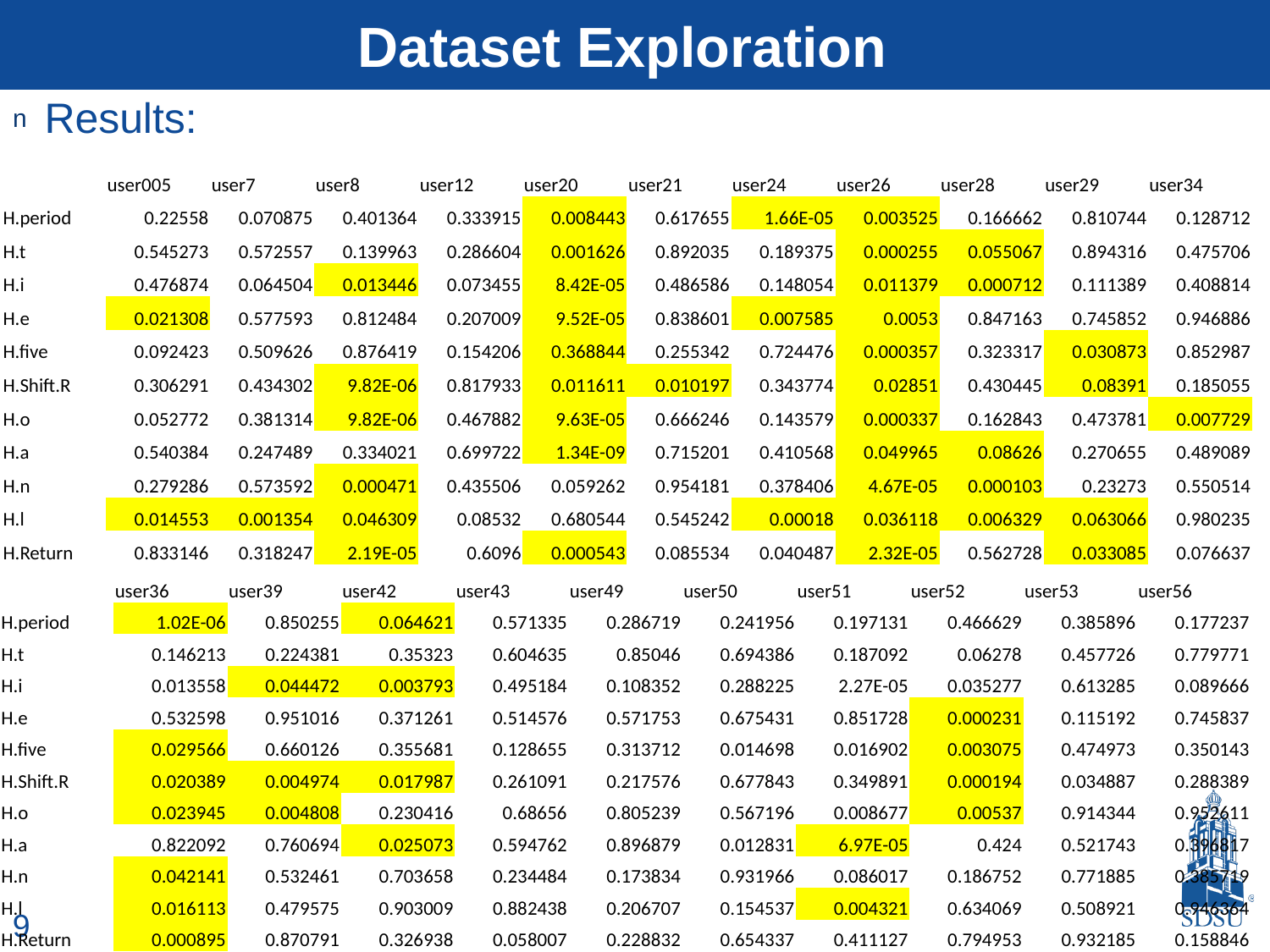

# Dataset Exploration
Results:
|  | user005 | user7 | user8 | user12 | user20 | user21 | user24 | user26 | user28 | user29 | user34 |
| --- | --- | --- | --- | --- | --- | --- | --- | --- | --- | --- | --- |
| H.period | 0.22558 | 0.070875 | 0.401364 | 0.333915 | 0.008443 | 0.617655 | 1.66E-05 | 0.003525 | 0.166662 | 0.810744 | 0.128712 |
| H.t | 0.545273 | 0.572557 | 0.139963 | 0.286604 | 0.001626 | 0.892035 | 0.189375 | 0.000255 | 0.055067 | 0.894316 | 0.475706 |
| H.i | 0.476874 | 0.064504 | 0.013446 | 0.073455 | 8.42E-05 | 0.486586 | 0.148054 | 0.011379 | 0.000712 | 0.111389 | 0.408814 |
| H.e | 0.021308 | 0.577593 | 0.812484 | 0.207009 | 9.52E-05 | 0.838601 | 0.007585 | 0.0053 | 0.847163 | 0.745852 | 0.946886 |
| H.five | 0.092423 | 0.509626 | 0.876419 | 0.154206 | 0.368844 | 0.255342 | 0.724476 | 0.000357 | 0.323317 | 0.030873 | 0.852987 |
| H.Shift.R | 0.306291 | 0.434302 | 9.82E-06 | 0.817933 | 0.011611 | 0.010197 | 0.343774 | 0.02851 | 0.430445 | 0.08391 | 0.185055 |
| H.o | 0.052772 | 0.381314 | 9.82E-06 | 0.467882 | 9.63E-05 | 0.666246 | 0.143579 | 0.000337 | 0.162843 | 0.473781 | 0.007729 |
| H.a | 0.540384 | 0.247489 | 0.334021 | 0.699722 | 1.34E-09 | 0.715201 | 0.410568 | 0.049965 | 0.08626 | 0.270655 | 0.489089 |
| H.n | 0.279286 | 0.573592 | 0.000471 | 0.435506 | 0.059262 | 0.954181 | 0.378406 | 4.67E-05 | 0.000103 | 0.23273 | 0.550514 |
| H.l | 0.014553 | 0.001354 | 0.046309 | 0.08532 | 0.680544 | 0.545242 | 0.00018 | 0.036118 | 0.006329 | 0.063066 | 0.980235 |
| H.Return | 0.833146 | 0.318247 | 2.19E-05 | 0.6096 | 0.000543 | 0.085534 | 0.040487 | 2.32E-05 | 0.562728 | 0.033085 | 0.076637 |
|  | user36 | user39 | user42 | user43 | user49 | user50 | user51 | user52 | user53 | user56 |
| --- | --- | --- | --- | --- | --- | --- | --- | --- | --- | --- |
| H.period | 1.02E-06 | 0.850255 | 0.064621 | 0.571335 | 0.286719 | 0.241956 | 0.197131 | 0.466629 | 0.385896 | 0.177237 |
| H.t | 0.146213 | 0.224381 | 0.35323 | 0.604635 | 0.85046 | 0.694386 | 0.187092 | 0.06278 | 0.457726 | 0.779771 |
| H.i | 0.013558 | 0.044472 | 0.003793 | 0.495184 | 0.108352 | 0.288225 | 2.27E-05 | 0.035277 | 0.613285 | 0.089666 |
| H.e | 0.532598 | 0.951016 | 0.371261 | 0.514576 | 0.571753 | 0.675431 | 0.851728 | 0.000231 | 0.115192 | 0.745837 |
| H.five | 0.029566 | 0.660126 | 0.355681 | 0.128655 | 0.313712 | 0.014698 | 0.016902 | 0.003075 | 0.474973 | 0.350143 |
| H.Shift.R | 0.020389 | 0.004974 | 0.017987 | 0.261091 | 0.217576 | 0.677843 | 0.349891 | 0.000194 | 0.034887 | 0.288389 |
| H.o | 0.023945 | 0.004808 | 0.230416 | 0.68656 | 0.805239 | 0.567196 | 0.008677 | 0.00537 | 0.914344 | 0.952611 |
| H.a | 0.822092 | 0.760694 | 0.025073 | 0.594762 | 0.896879 | 0.012831 | 6.97E-05 | 0.424 | 0.521743 | 0.396817 |
| H.n | 0.042141 | 0.532461 | 0.703658 | 0.234484 | 0.173834 | 0.931966 | 0.086017 | 0.186752 | 0.771885 | 0.385719 |
| H.l | 0.016113 | 0.479575 | 0.903009 | 0.882438 | 0.206707 | 0.154537 | 0.004321 | 0.634069 | 0.508921 | 0.946364 |
| H.Return | 0.000895 | 0.870791 | 0.326938 | 0.058007 | 0.228832 | 0.654337 | 0.411127 | 0.794953 | 0.932185 | 0.158846 |